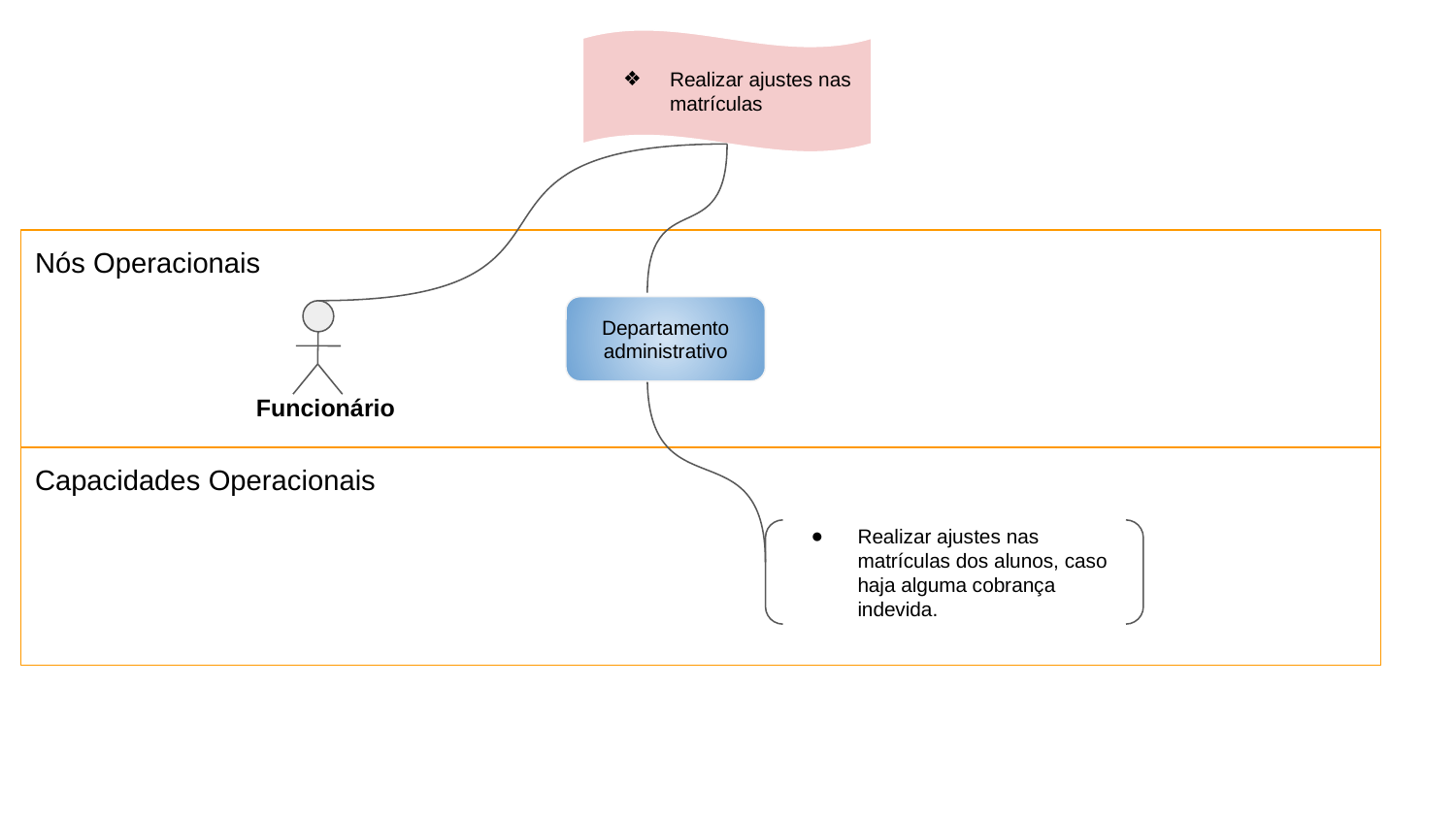

Realizar ajustes nas matrículas
Nós Operacionais
Departamento administrativo

Funcionário
Capacidades Operacionais
Realizar ajustes nas matrículas dos alunos, caso haja alguma cobrança indevida.